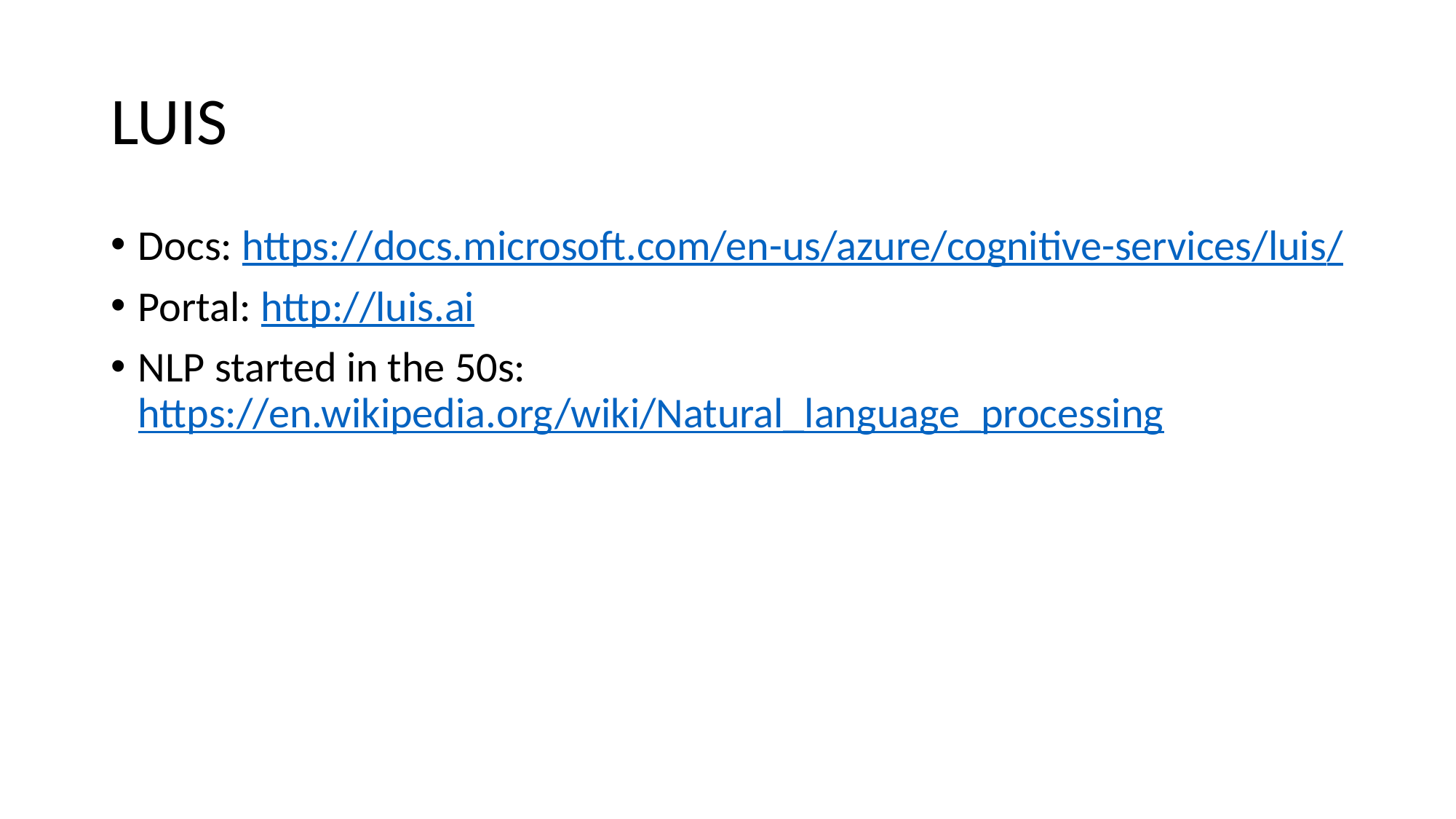

# LUIS
Docs: https://docs.microsoft.com/en-us/azure/cognitive-services/luis/
Portal: http://luis.ai
NLP started in the 50s: https://en.wikipedia.org/wiki/Natural_language_processing